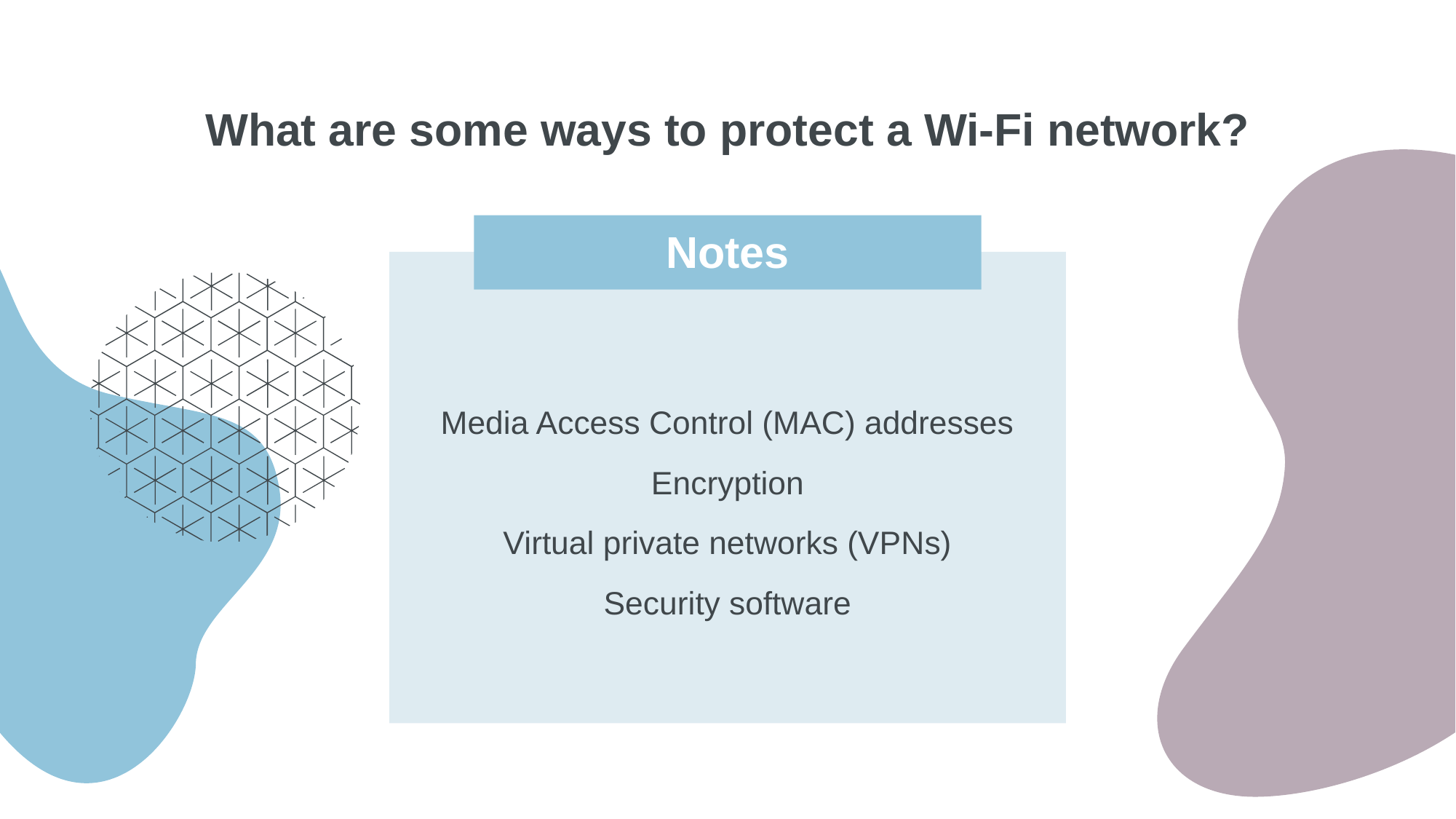

# What are some ways to protect a Wi-Fi network?
Notes

Media Access Control (MAC) addresses
Encryption
Virtual private networks (VPNs)
Security software